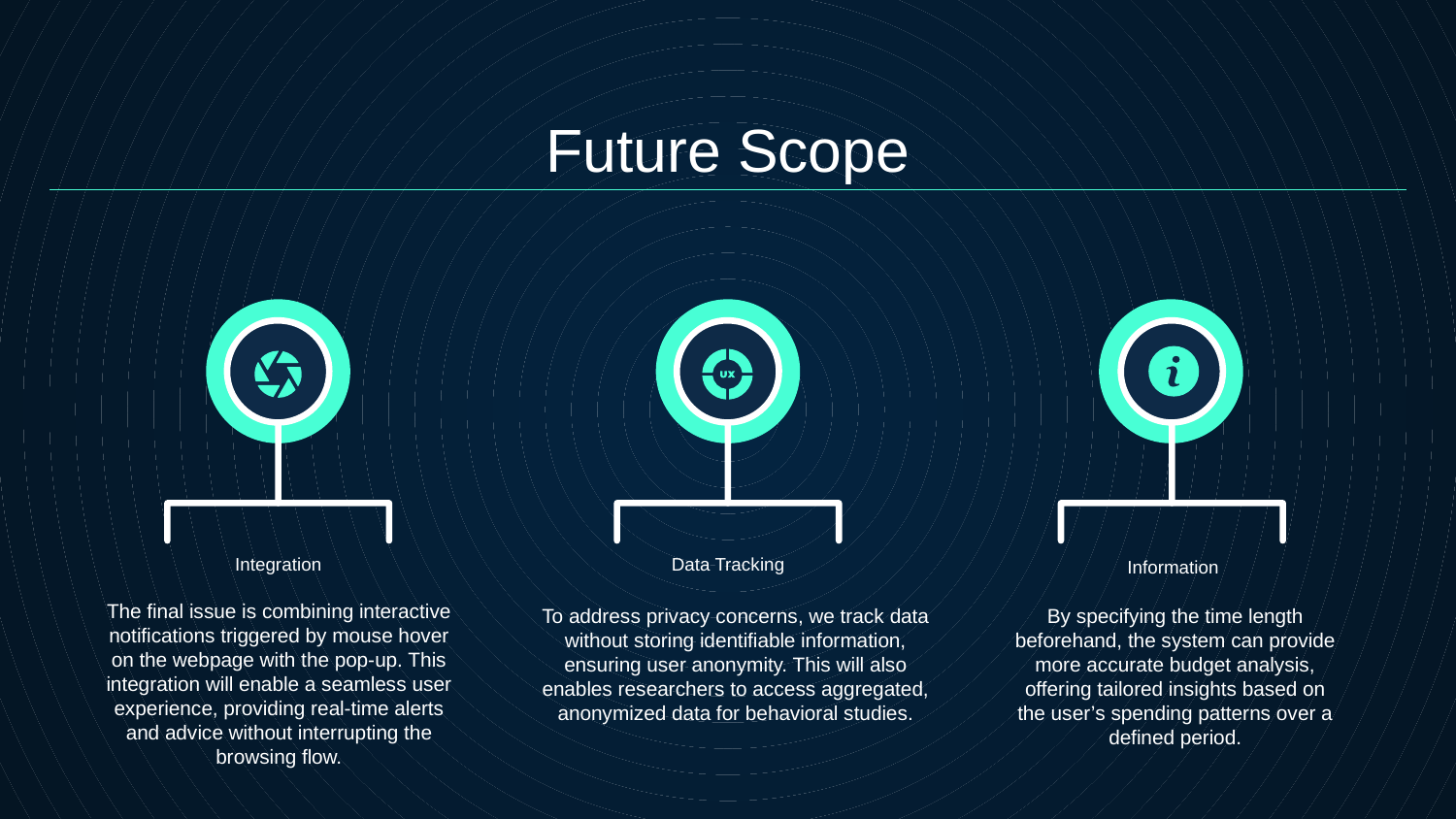

Future Scope

Integration
# Data Tracking
Information
The final issue is combining interactive notifications triggered by mouse hover on the webpage with the pop-up. This integration will enable a seamless user experience, providing real-time alerts and advice without interrupting the browsing flow.
To address privacy concerns, we track data without storing identifiable information, ensuring user anonymity. This will also enables researchers to access aggregated, anonymized data for behavioral studies.
By specifying the time length beforehand, the system can provide more accurate budget analysis, offering tailored insights based on the user’s spending patterns over a defined period.